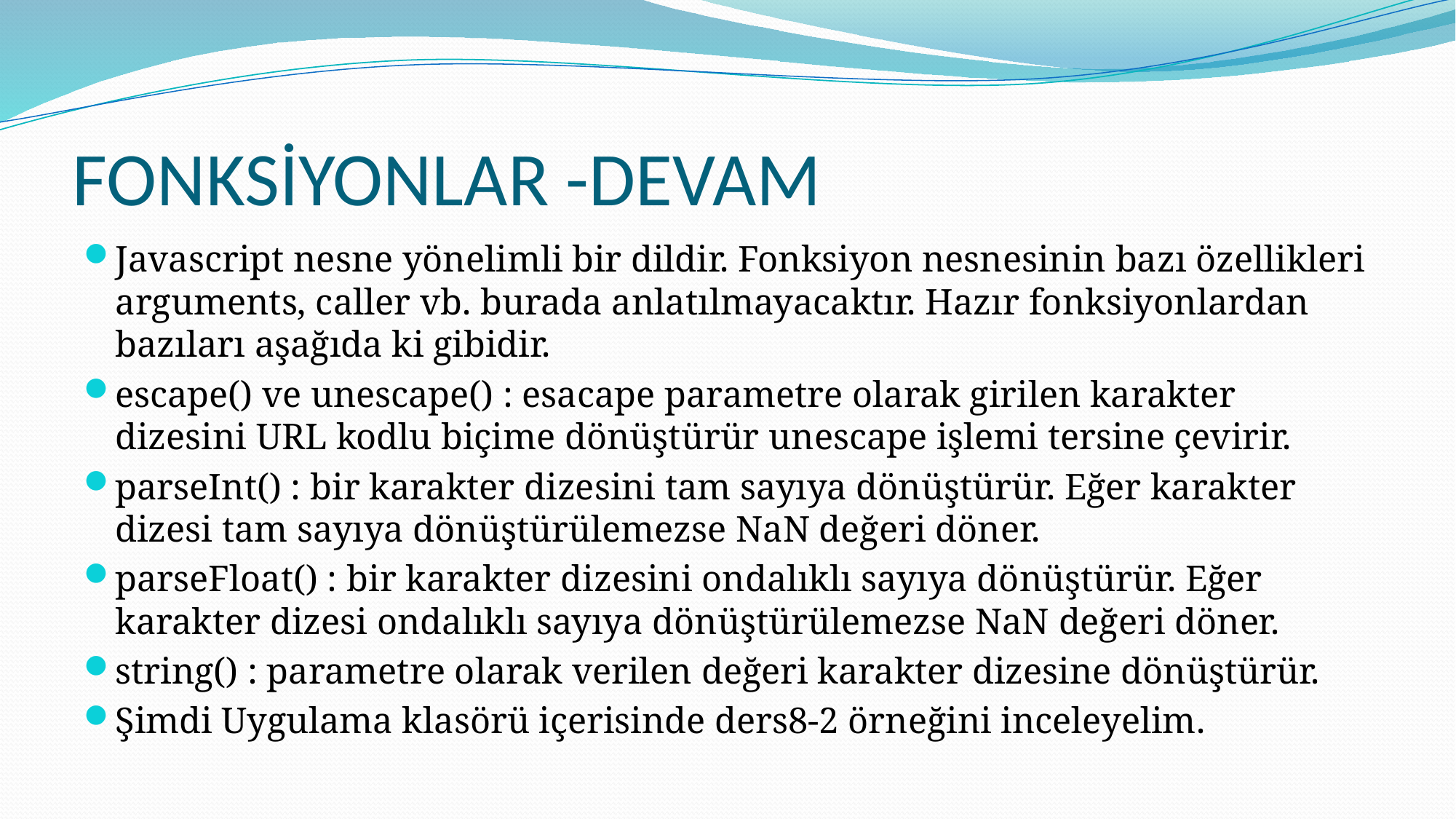

# FONKSİYONLAR -DEVAM
Javascript nesne yönelimli bir dildir. Fonksiyon nesnesinin bazı özellikleri arguments, caller vb. burada anlatılmayacaktır. Hazır fonksiyonlardan bazıları aşağıda ki gibidir.
escape() ve unescape() : esacape parametre olarak girilen karakter dizesini URL kodlu biçime dönüştürür unescape işlemi tersine çevirir.
parseInt() : bir karakter dizesini tam sayıya dönüştürür. Eğer karakter dizesi tam sayıya dönüştürülemezse NaN değeri döner.
parseFloat() : bir karakter dizesini ondalıklı sayıya dönüştürür. Eğer karakter dizesi ondalıklı sayıya dönüştürülemezse NaN değeri döner.
string() : parametre olarak verilen değeri karakter dizesine dönüştürür.
Şimdi Uygulama klasörü içerisinde ders8-2 örneğini inceleyelim.